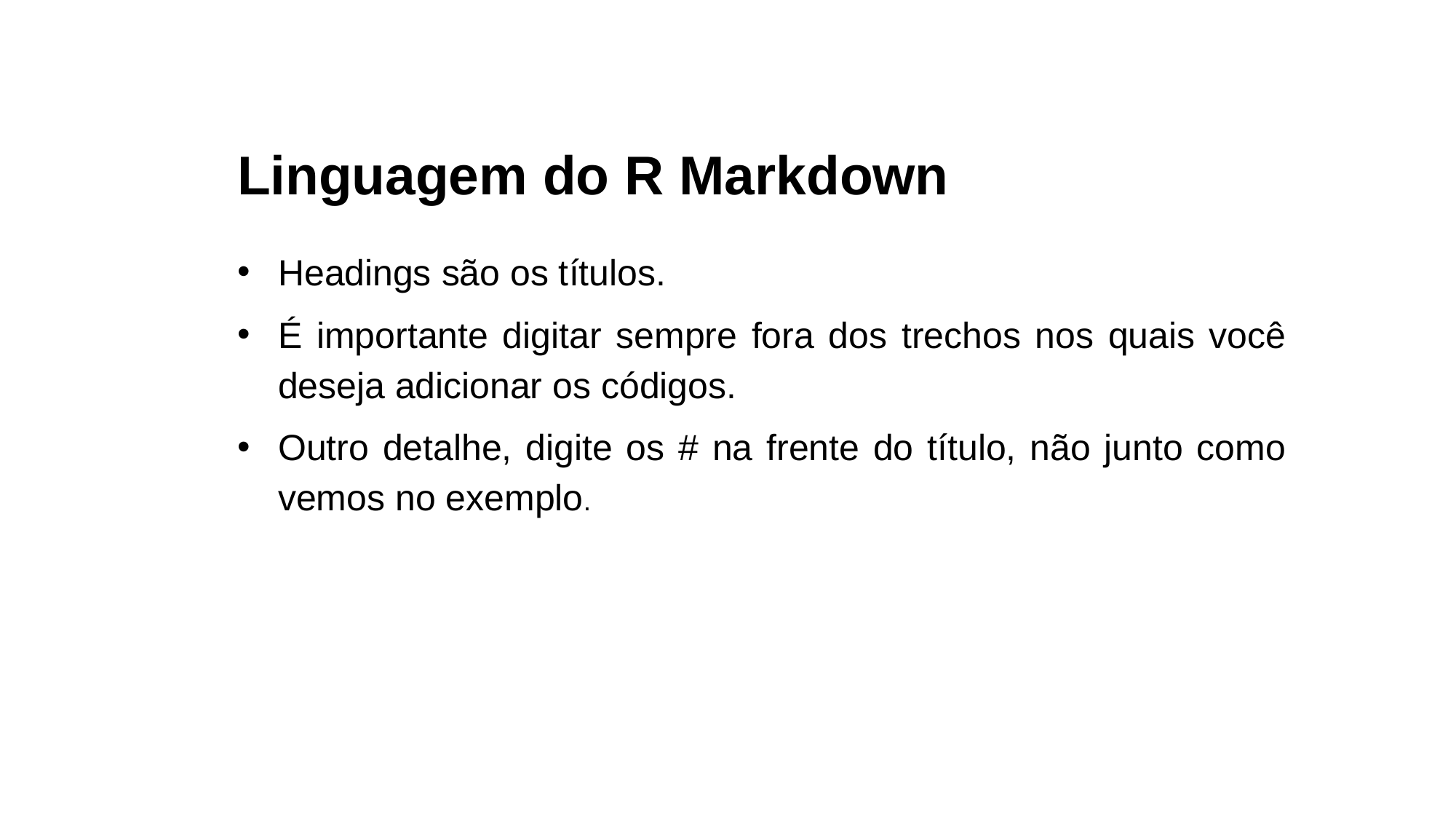

Linguagem do R Markdown

Headings são os títulos.
É importante digitar sempre fora dos trechos nos quais você deseja adicionar os códigos.
Outro detalhe, digite os # na frente do título, não junto como vemos no exemplo.